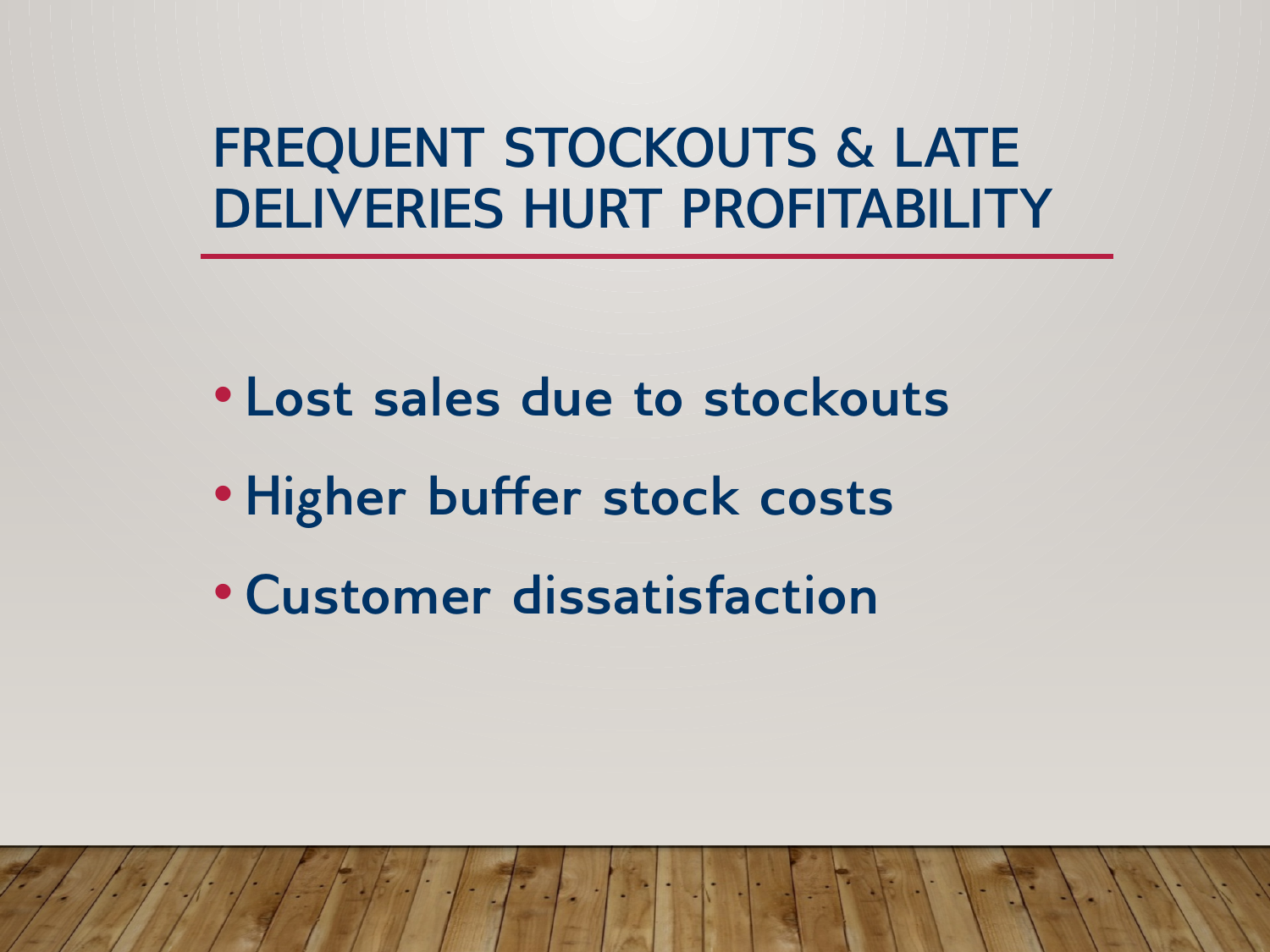

# Frequent Stockouts & Late Deliveries Hurt Profitability

Lost sales due to stockouts
Higher buffer stock costs
Customer dissatisfaction